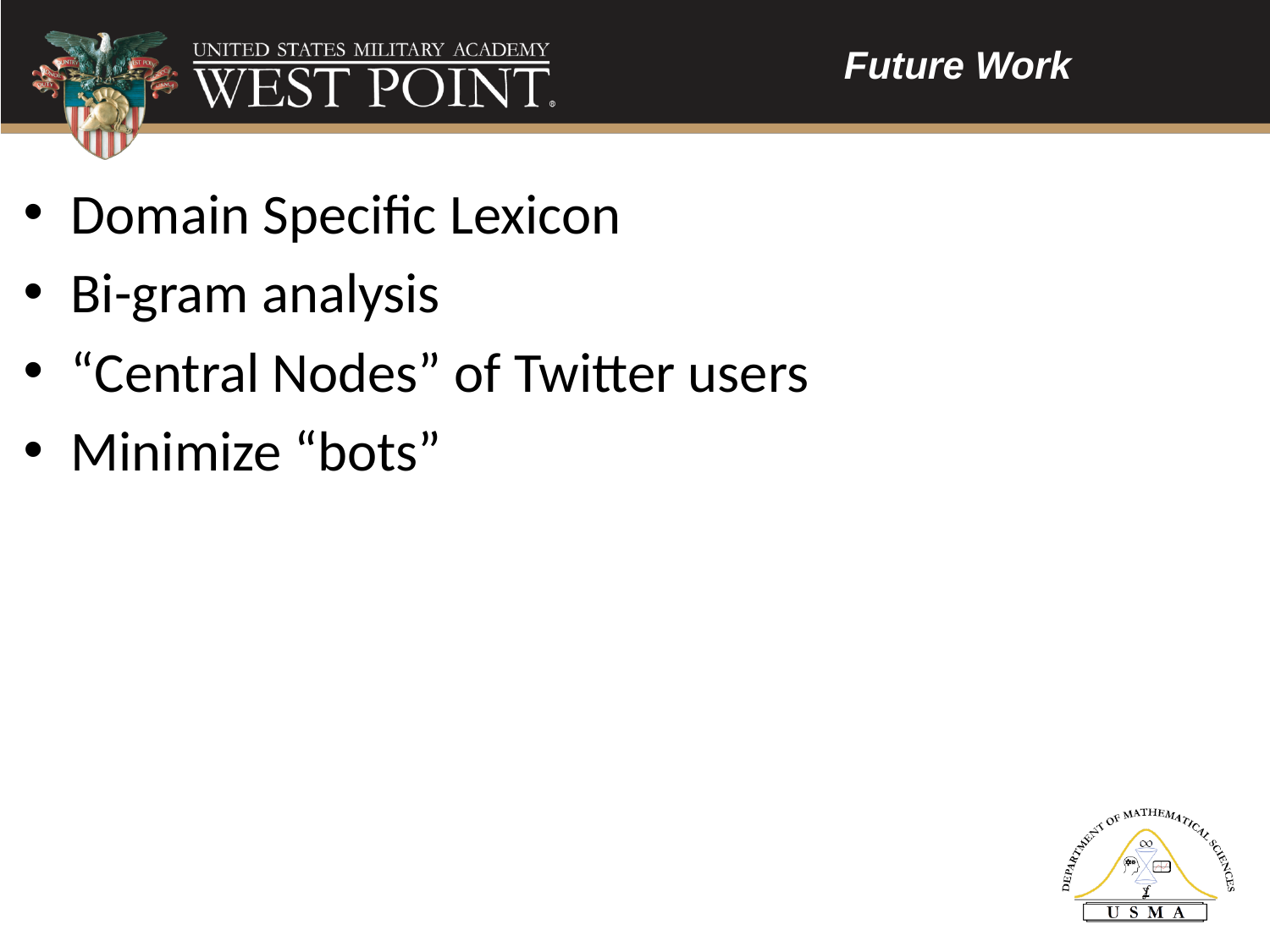

Future Work
Domain Specific Lexicon
Bi-gram analysis
“Central Nodes” of Twitter users
Minimize “bots”